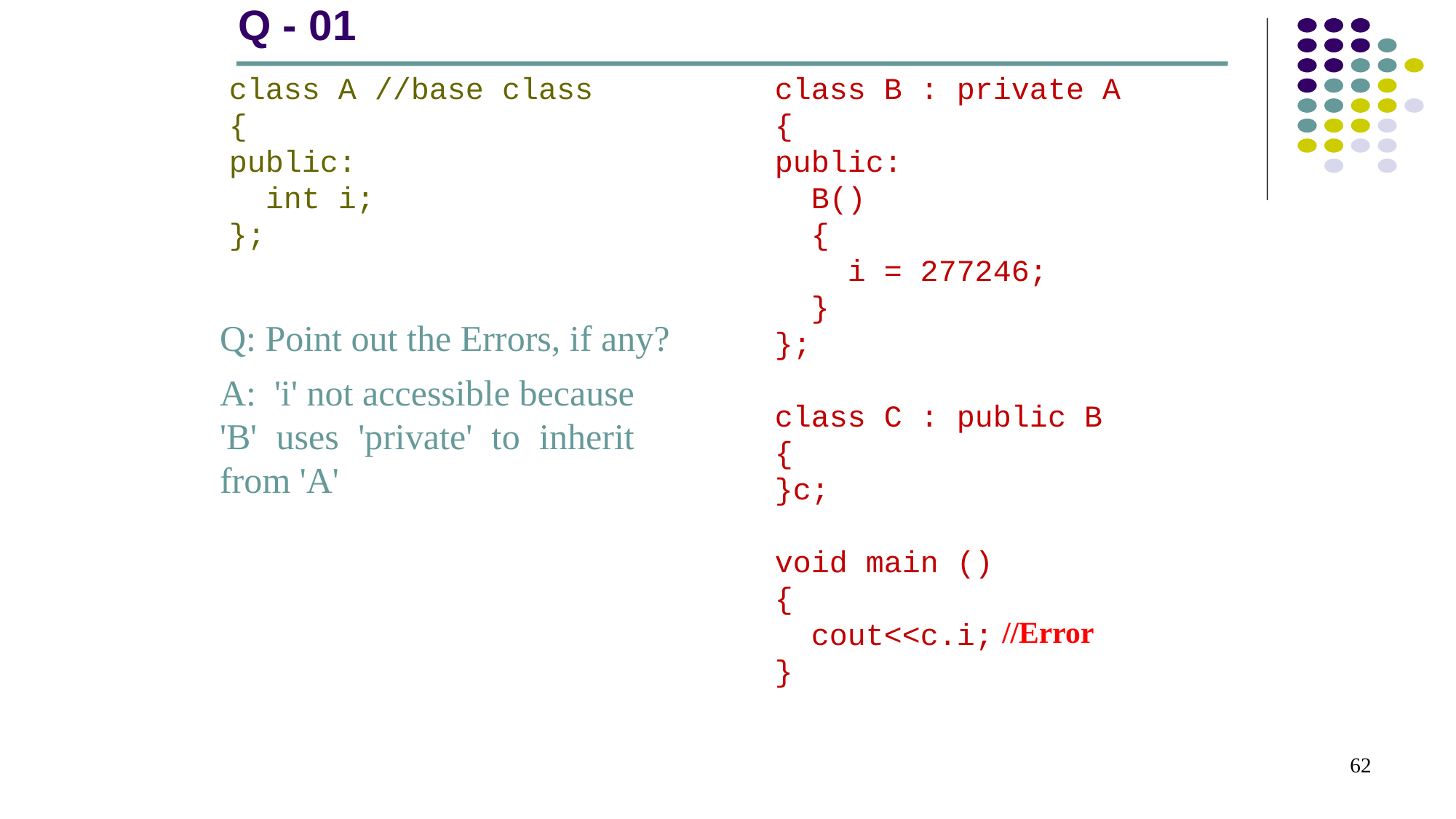

# Q - 01
class A //base class
{
public:
  int i;
};

class B : private A
{
public:
  B()
  {
    i = 277246;
  }
};

class C : public B
{
}c;

void main ()
{
  cout<<c.i;
}
Q: Point out the Errors, if any?
A:  'i' not accessible because 'B' uses 'private' to inherit from 'A'
//Error
62